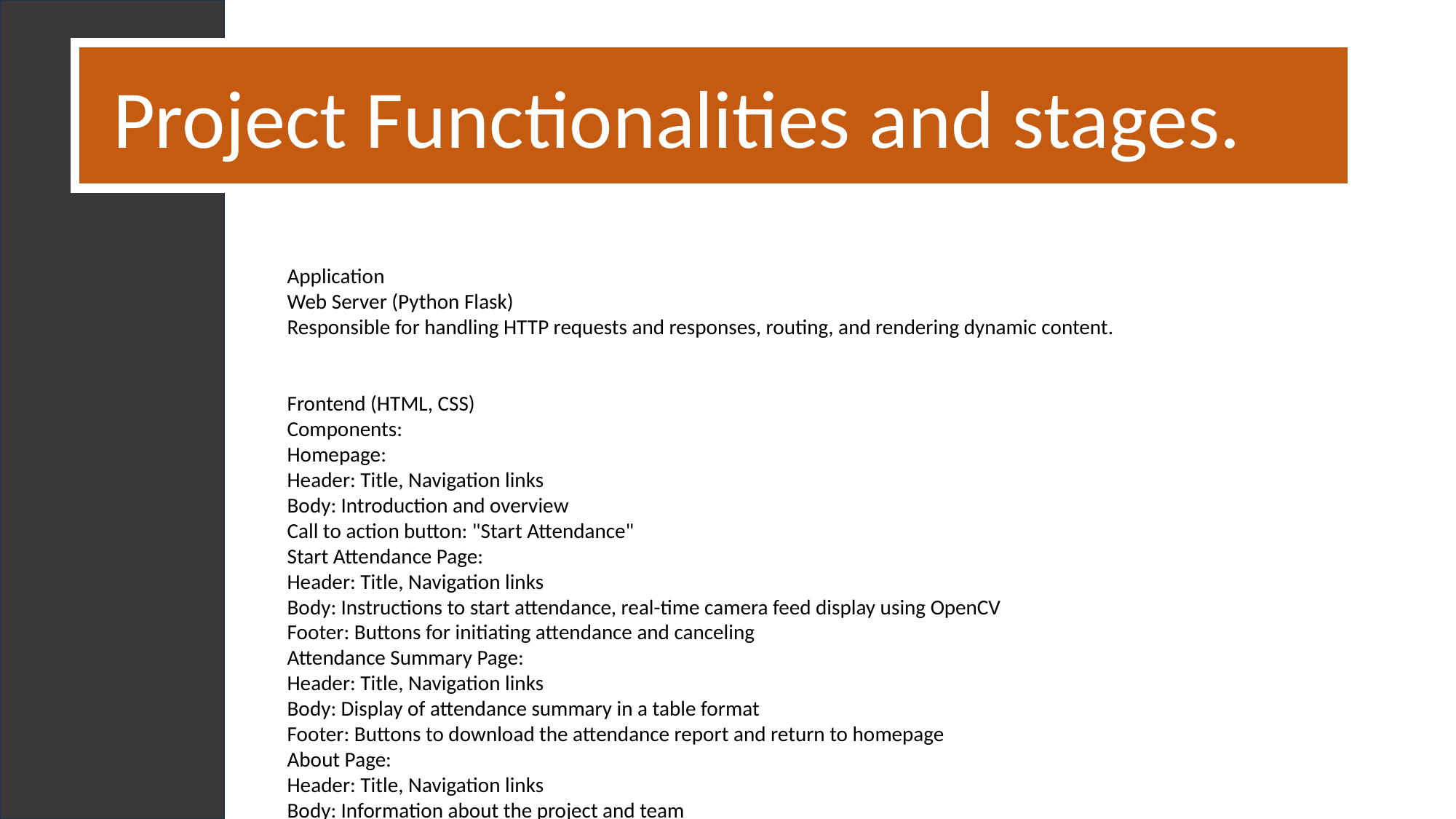

Project Functionalities and stages.
Application
Web Server (Python Flask)
Responsible for handling HTTP requests and responses, routing, and rendering dynamic content.

Frontend (HTML, CSS)
Components:
Homepage:
Header: Title, Navigation links
Body: Introduction and overview
Call to action button: "Start Attendance"
Start Attendance Page:
Header: Title, Navigation links
Body: Instructions to start attendance, real-time camera feed display using OpenCV
Footer: Buttons for initiating attendance and canceling
Attendance Summary Page:
Header: Title, Navigation links
Body: Display of attendance summary in a table format
Footer: Buttons to download the attendance report and return to homepage
About Page:
Header: Title, Navigation links
Body: Information about the project and team
Footer: Return to homepage link
Contact Page:
Header: Title, Navigation links
Body: Contact information
Footer: Return to homepage link
Utilizes HTML5 for structuring content and CSS3 for styling.
Backend (Python Flask)
Components:
APIs:
Endpoints for handling attendance data, user interactions, and interfacing with the frontend.
OpenCV Integration:
Integration with OpenCV for facial recognition, emotion detection, and liveness checks.
Database Interface:
Interacts with MongoDB for storing and retrieving attendance records.
Utilizes Python Flask for server-side rendering and handling dynamic content.
Database (MongoDB - NoSQL)
Stores attendance records and relevant data in a NoSQL format, suitable for handling images and text data.